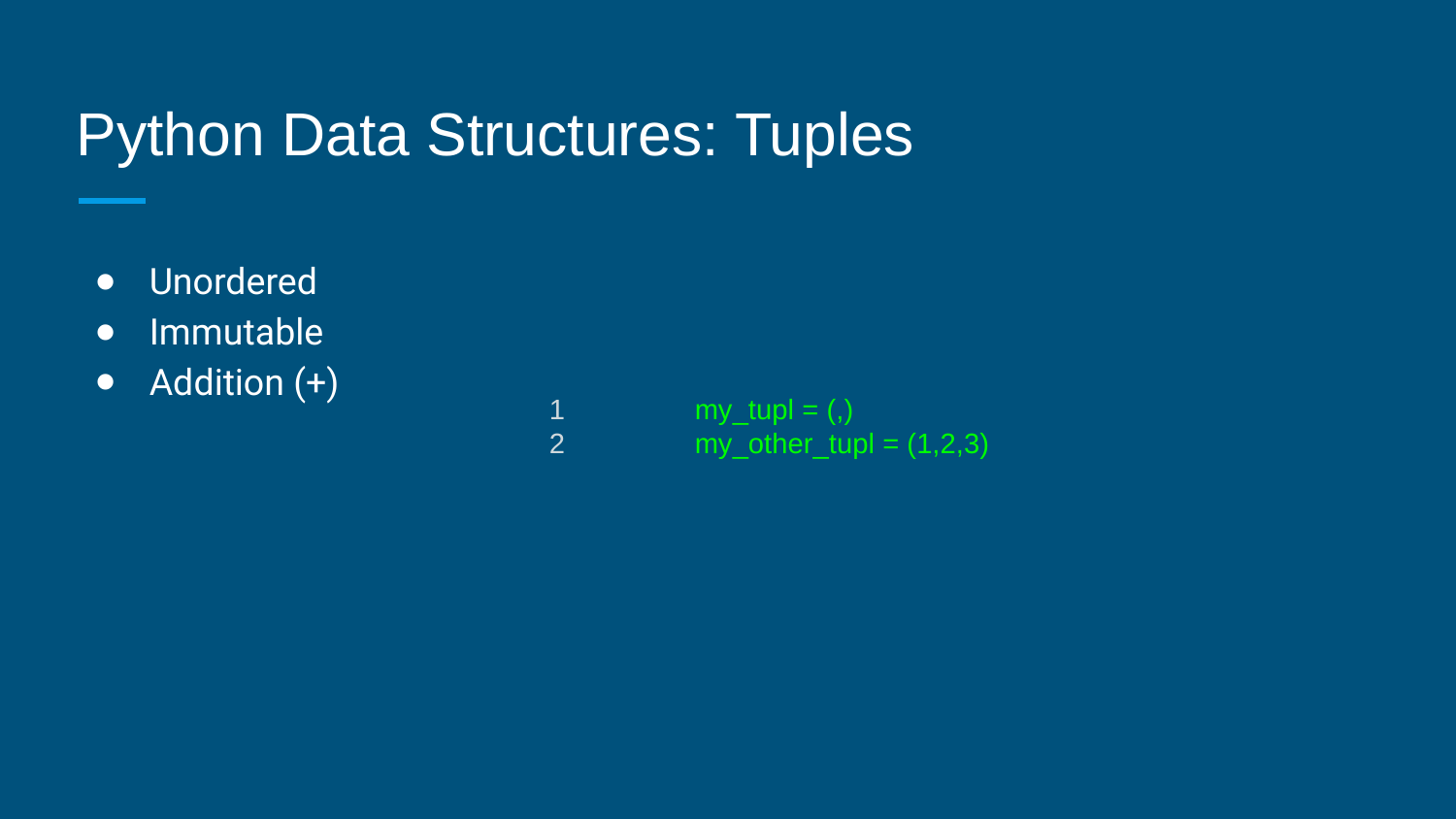

# Python Data Structures: Tuples
Unordered
Immutable
Addition (+)
1	my_tupl = (,)
2	my_other_tupl = (1,2,3)